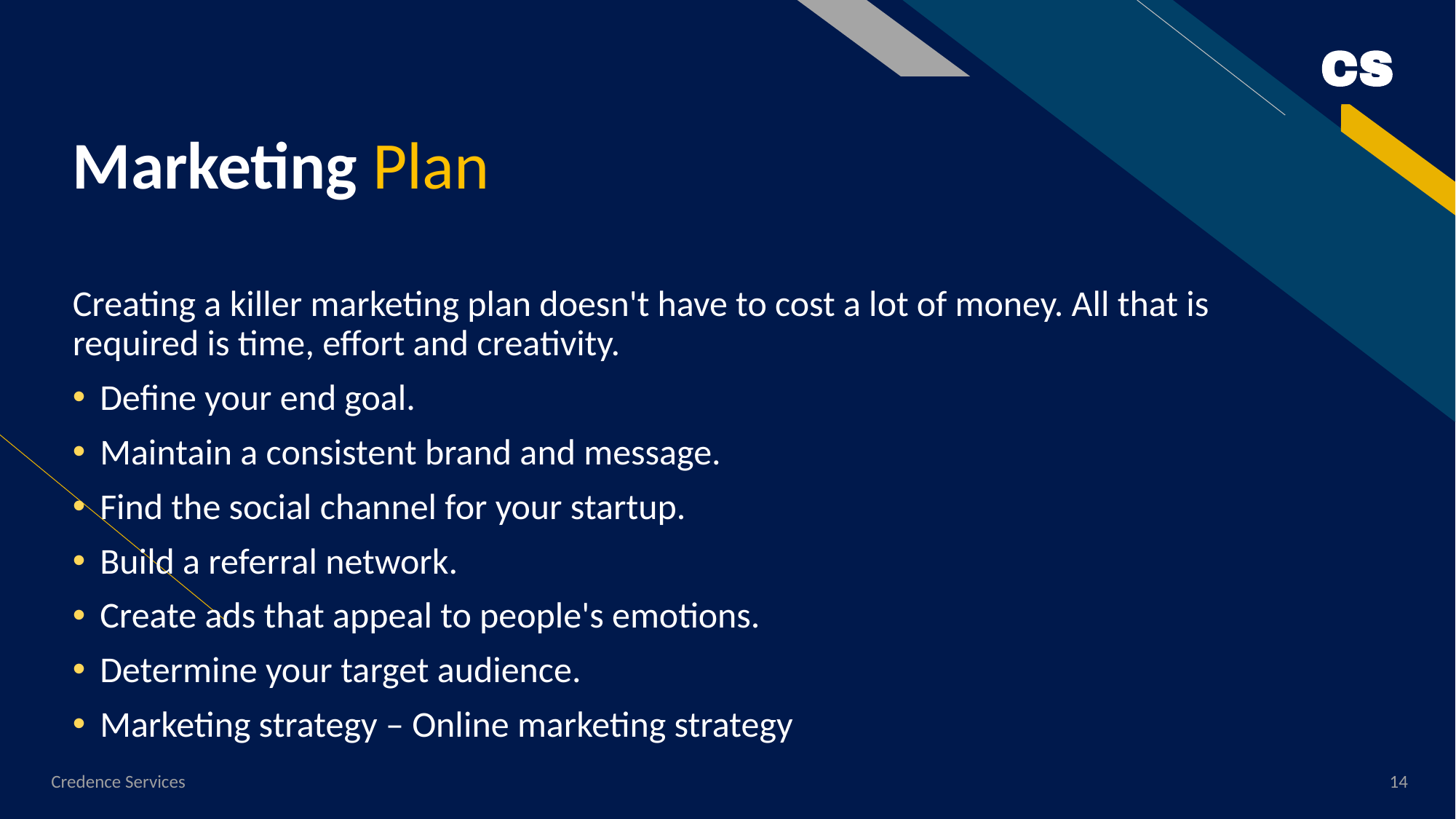

CS

# Marketing Plan
Creating a killer marketing plan doesn't have to cost a lot of money. All that is required is time, effort and creativity.
Define your end goal.
Maintain a consistent brand and message.
Find the social channel for your startup.
Build a referral network.
Create ads that appeal to people's emotions.
Determine your target audience.
Marketing strategy – Online marketing strategy

Credence Services
14